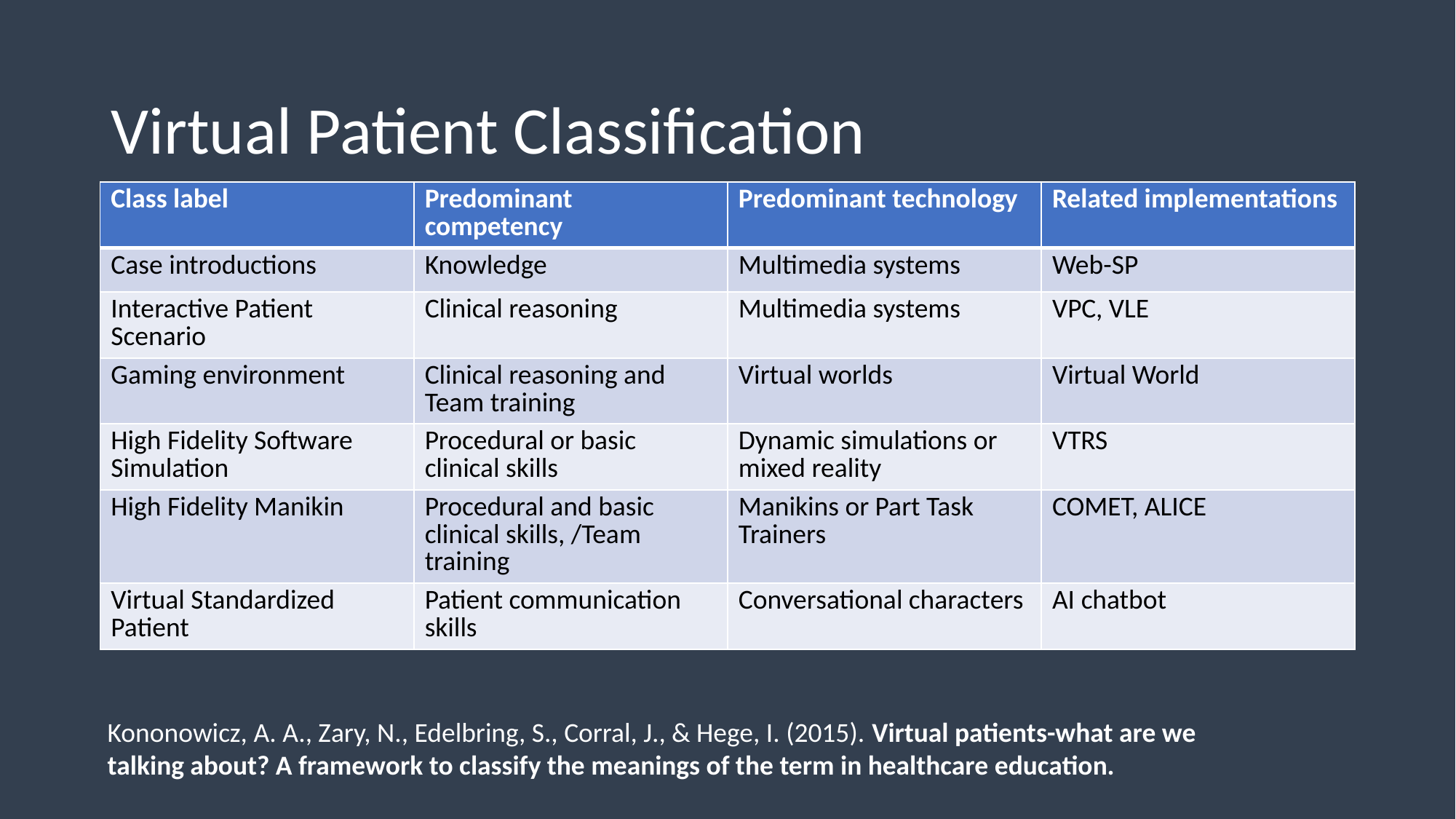

# Virtual Patient Classification
| Class label | Predominant competency | Predominant technology | Related implementations |
| --- | --- | --- | --- |
| Case introductions | Knowledge | Multimedia systems | Web-SP |
| Interactive Patient Scenario | Clinical reasoning | Multimedia systems | VPC, VLE |
| Gaming environment | Clinical reasoning and Team training | Virtual worlds | Virtual World |
| High Fidelity Software Simulation | Procedural or basic clinical skills | Dynamic simulations or mixed reality | VTRS |
| High Fidelity Manikin | Procedural and basic clinical skills, /Team training | Manikins or Part Task Trainers | COMET, ALICE |
| Virtual Standardized Patient | Patient communication skills | Conversational characters | AI chatbot |
Kononowicz, A. A., Zary, N., Edelbring, S., Corral, J., & Hege, I. (2015). Virtual patients-what are we talking about? A framework to classify the meanings of the term in healthcare education.